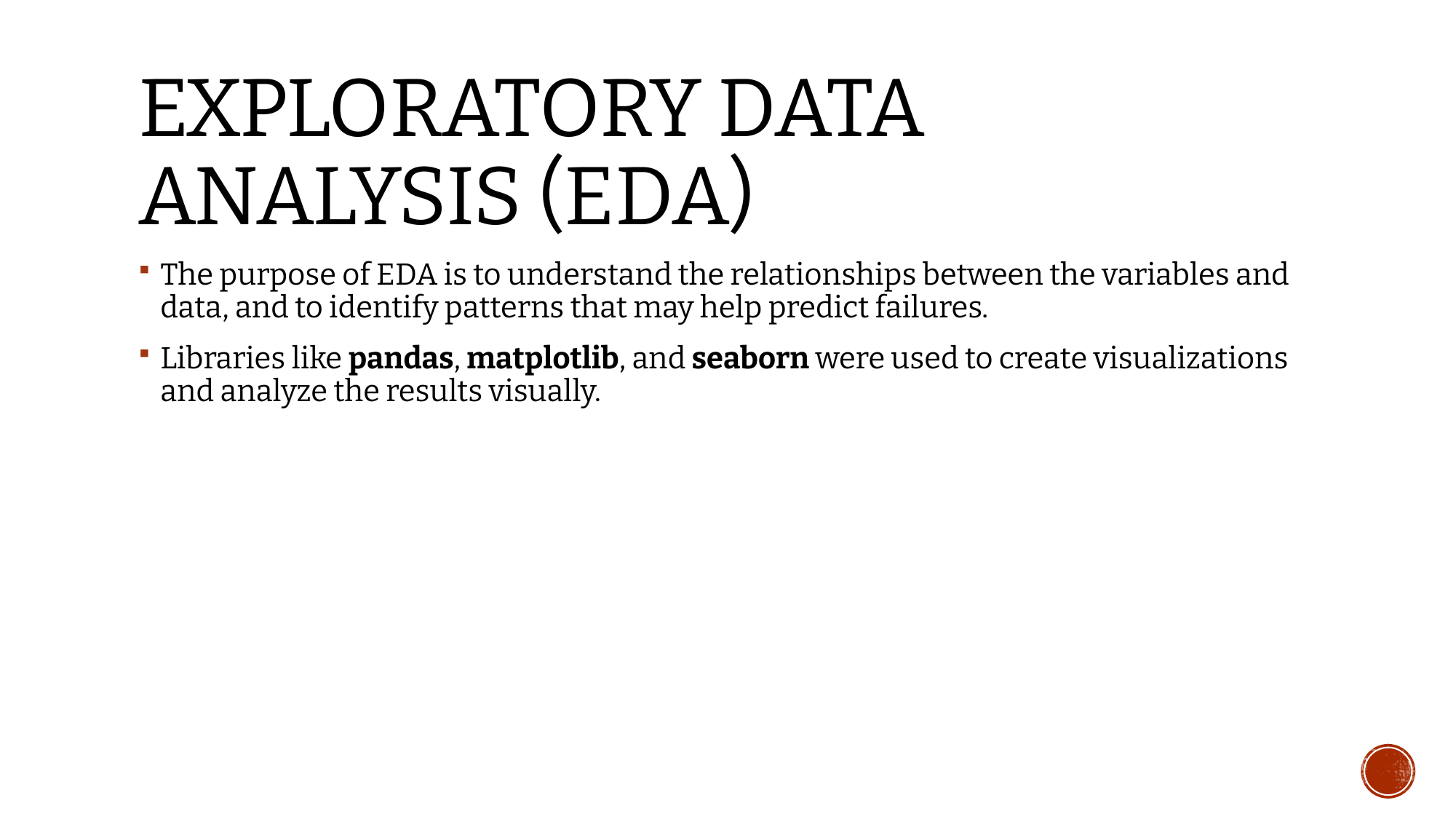

# Exploratory Data Analysis (EDA)
The purpose of EDA is to understand the relationships between the variables and data, and to identify patterns that may help predict failures.
Libraries like pandas, matplotlib, and seaborn were used to create visualizations and analyze the results visually.